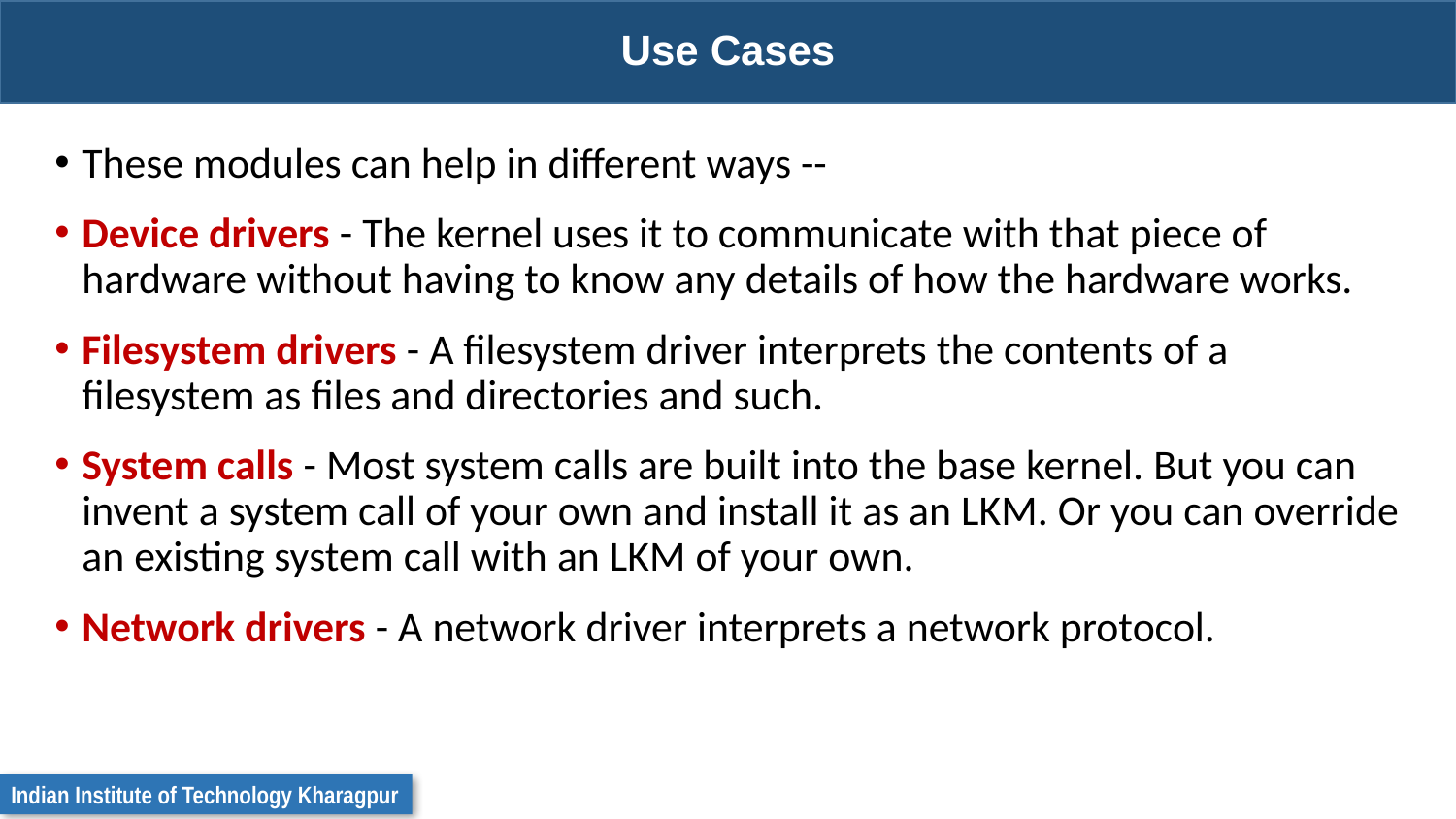

# Use Cases
These modules can help in different ways --
Device drivers - The kernel uses it to communicate with that piece of hardware without having to know any details of how the hardware works.
Filesystem drivers - A filesystem driver interprets the contents of a filesystem as files and directories and such.
System calls - Most system calls are built into the base kernel. But you can invent a system call of your own and install it as an LKM. Or you can override an existing system call with an LKM of your own.
Network drivers - A network driver interprets a network protocol.